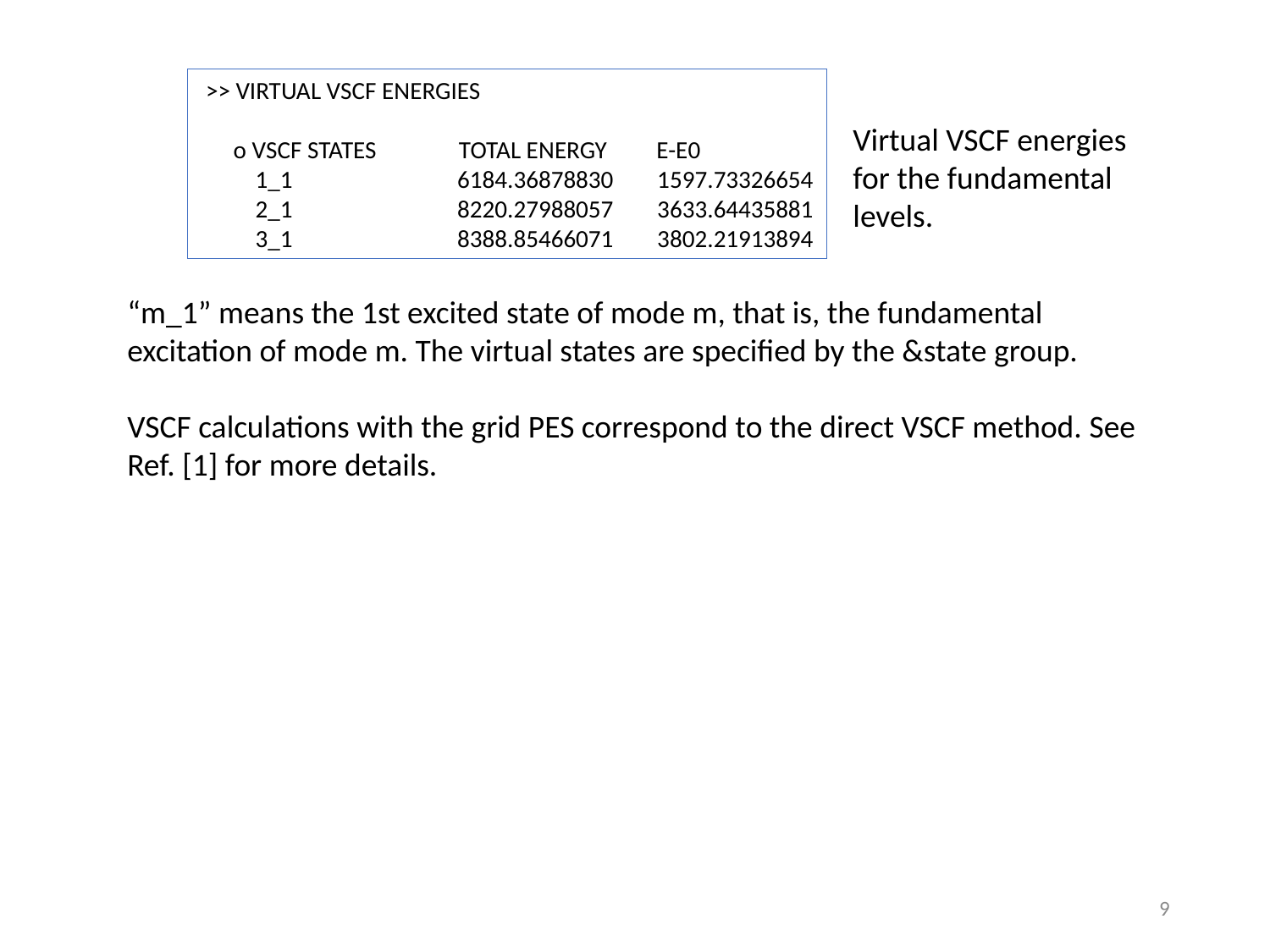

>> VIRTUAL VSCF ENERGIES

      o VSCF STATES               TOTAL ENERGY         E-E0
          1_1                              6184.36878830        1597.73326654
          2_1                              8220.27988057        3633.64435881
          3_1                              8388.85466071        3802.21913894
Virtual VSCF energies for the fundamental levels.
“m_1” means the 1st excited state of mode m, that is, the fundamental excitation of mode m. The virtual states are specified by the &state group.

VSCF calculations with the grid PES correspond to the direct VSCF method. See Ref. [1] for more details.
9